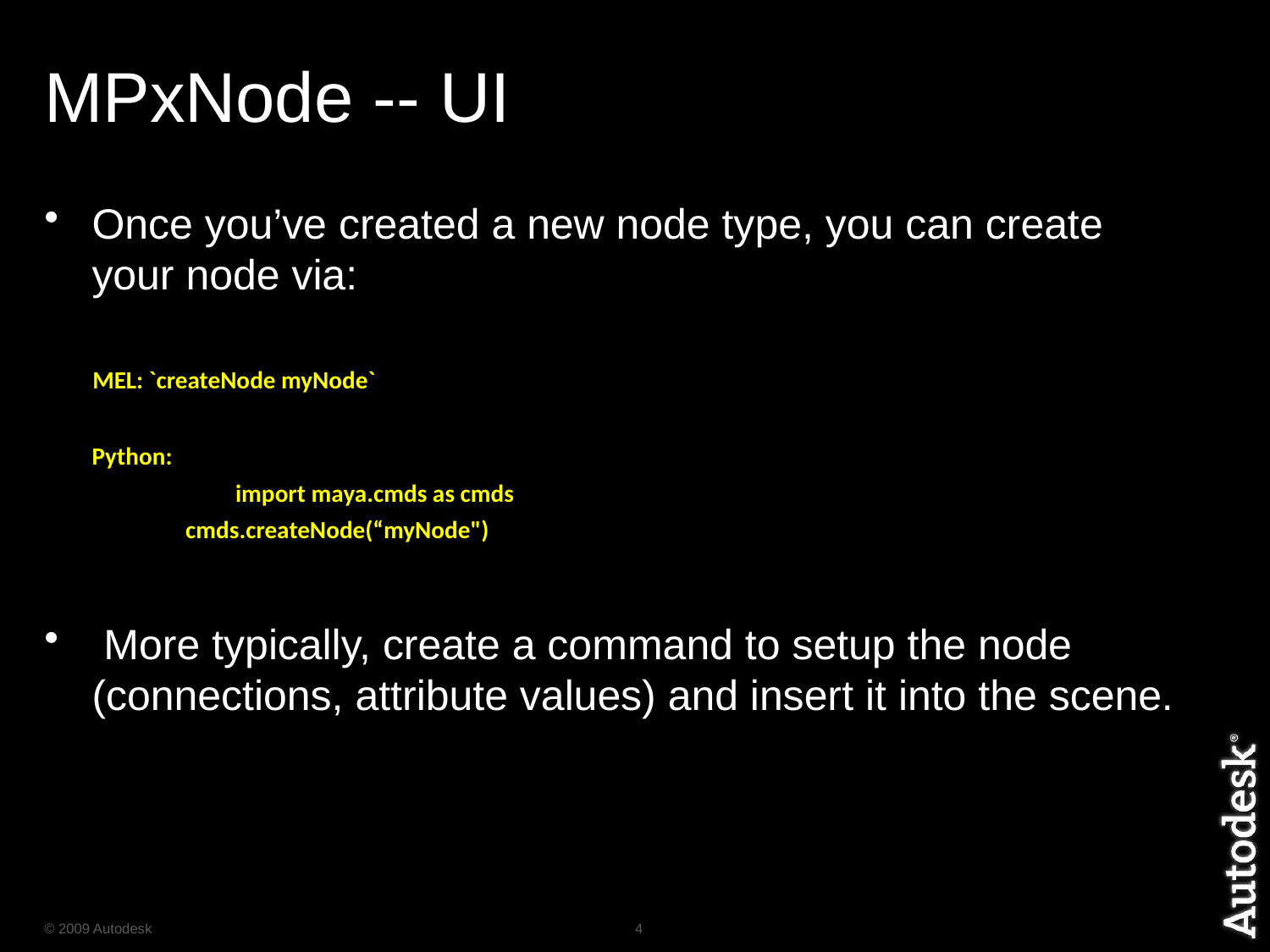

# MPxNode -- UI
Once you’ve created a new node type, you can create your node via:

	MEL: `createNode myNode`

	Python:
		   import maya.cmds as cmds
	                 cmds.createNode(“myNode")

 More typically, create a command to setup the node (connections, attribute values) and insert it into the scene.